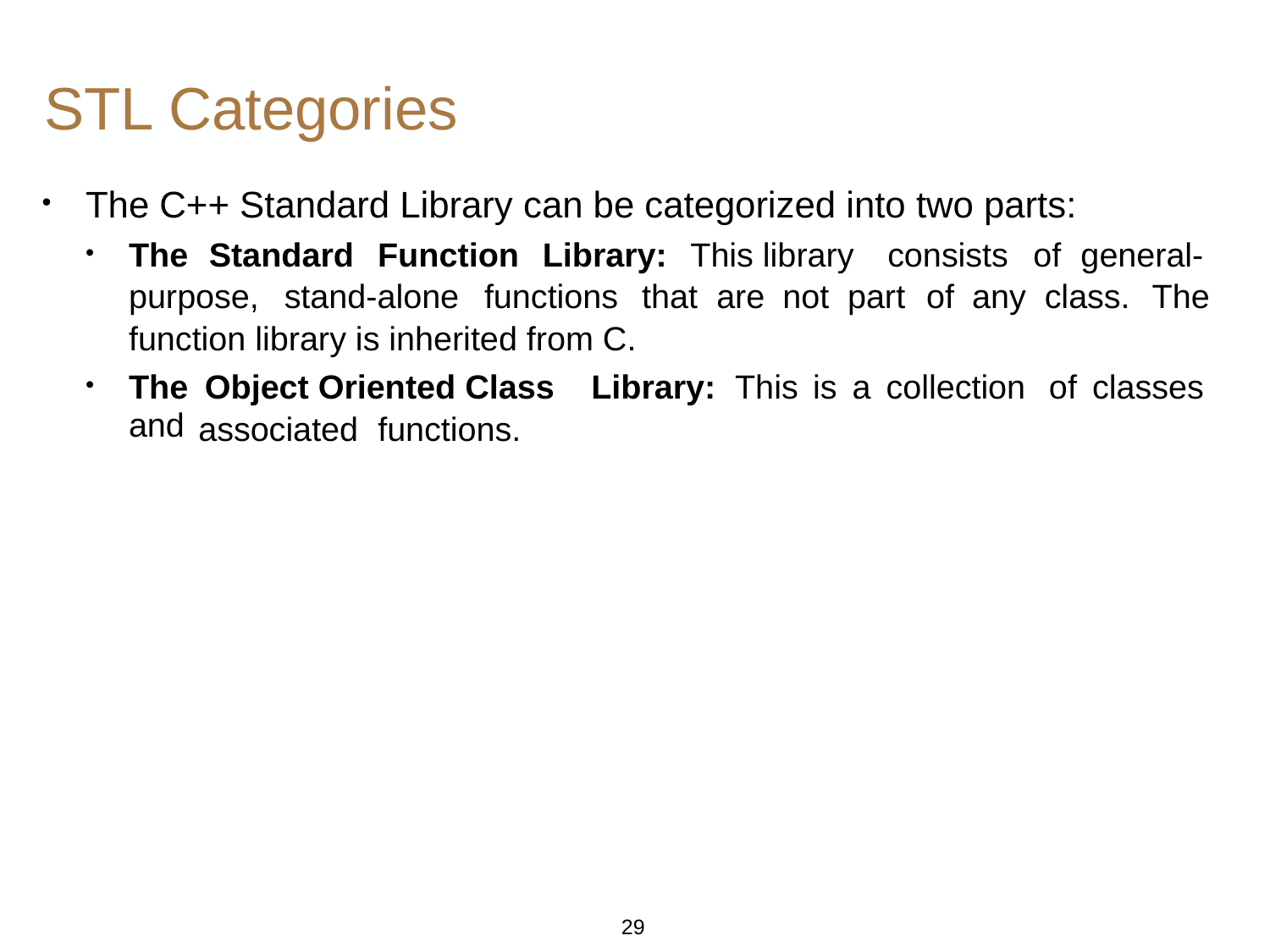

STL Categories
The C++ Standard Library can be categorized into two parts:
•
The
Standard
Function
Library:
This library
consists
of
general-
•
purpose,
stand-alone
functions
that
are
not
part
of
any
class.
The
function library is inherited from C.
The
and
Object Oriented Class
Library:
This
is
a
collection
of
classes
•
associated
functions.
29